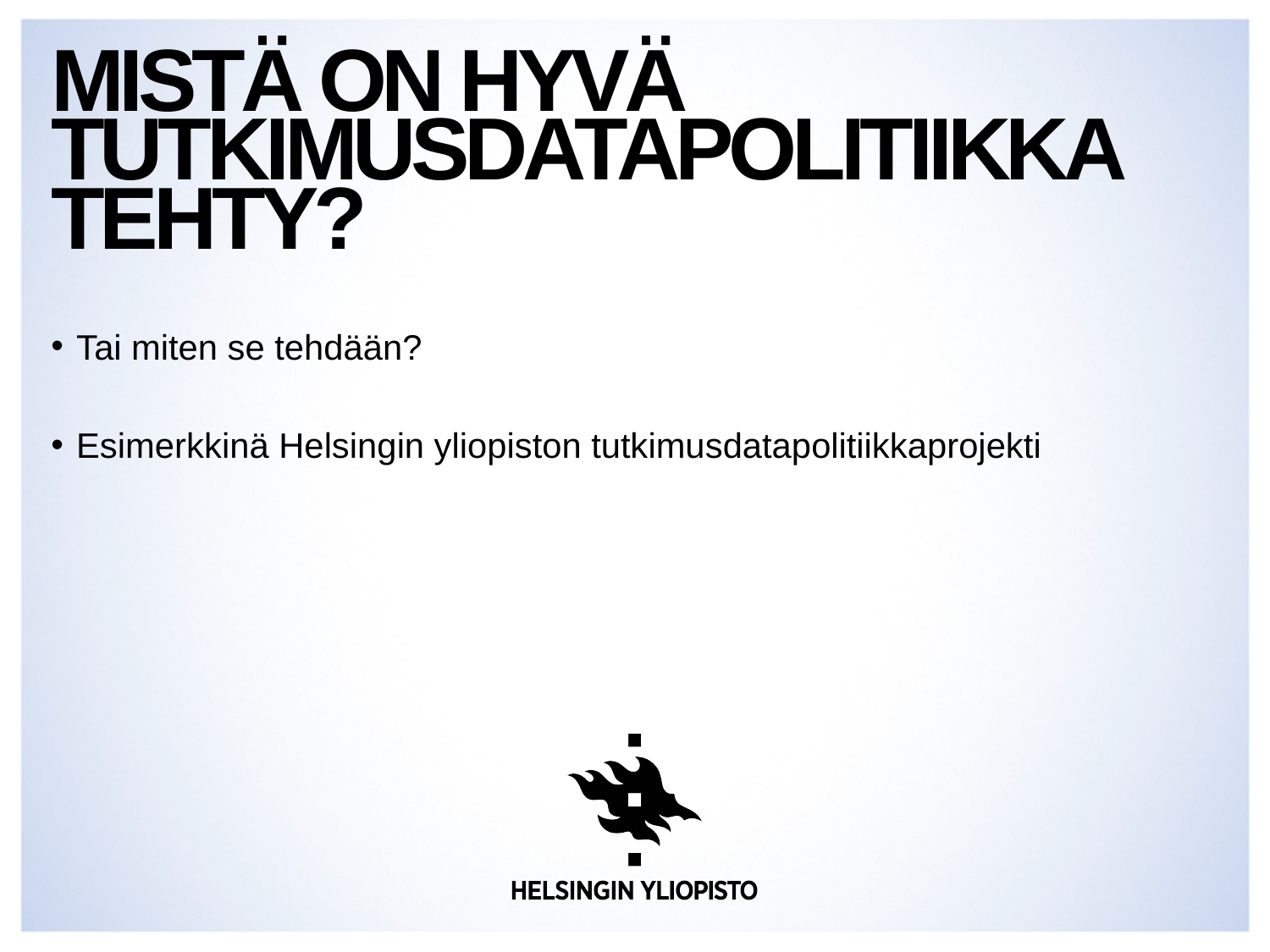

# Mistä on hyvä tutkimusdatapolitiikka tehty?

Tai miten se tehdään?

Esimerkkinä Helsingin yliopiston tutkimusdatapolitiikkaprojekti